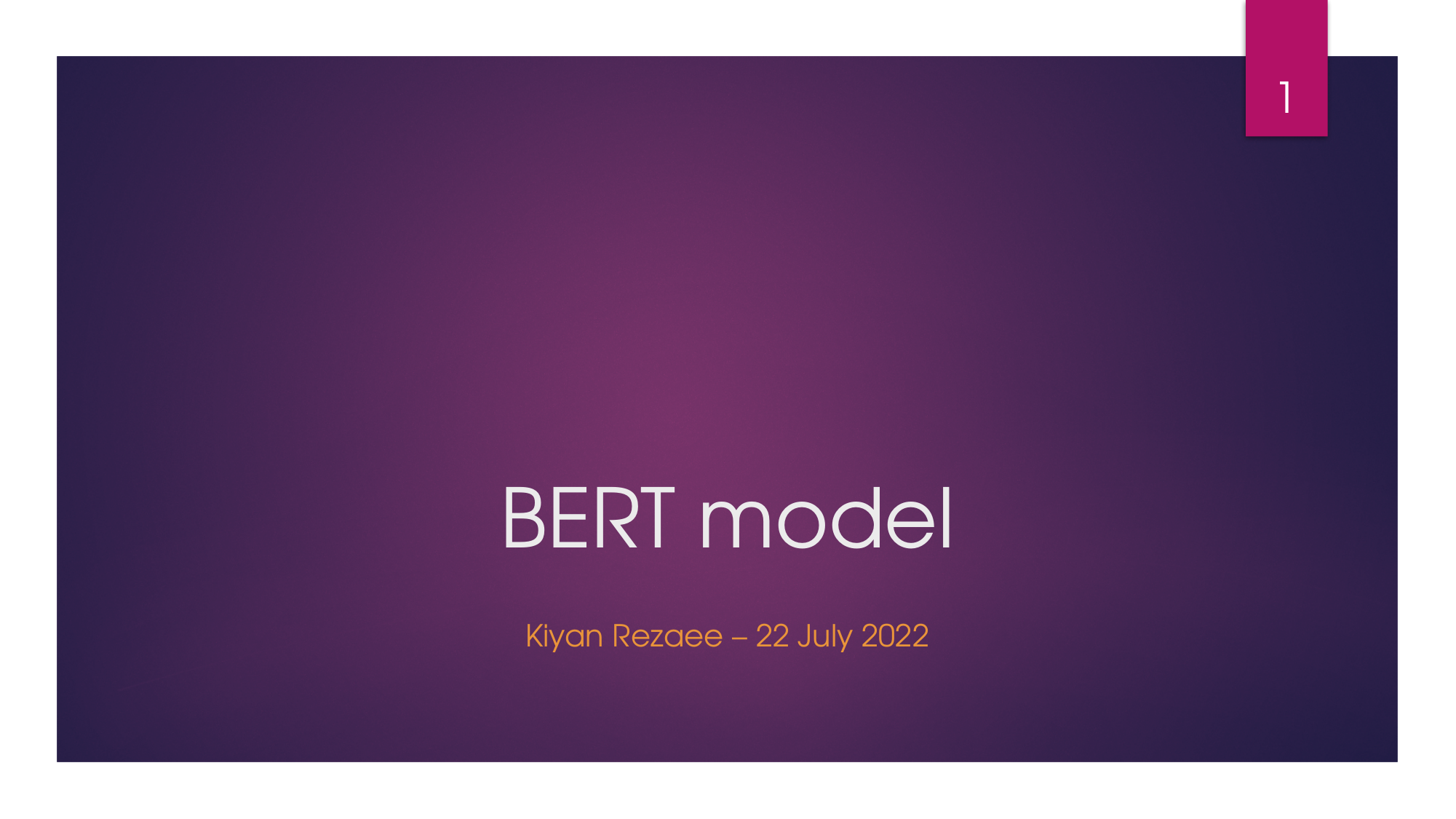

1
# BERT model
Kiyan Rezaee – 22 July 2022